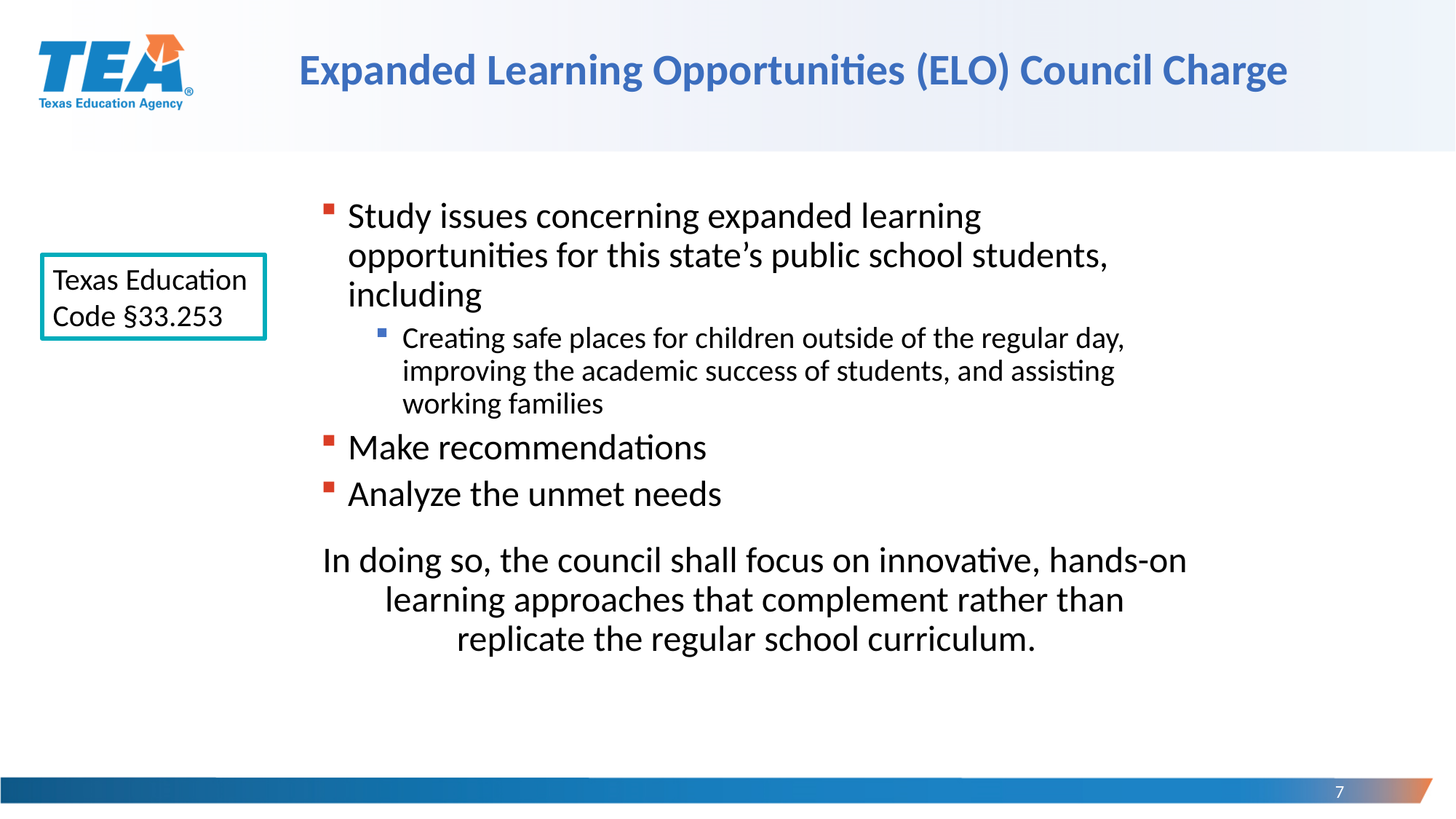

# Expanded Learning Opportunities (ELO) Council Charge
Study issues concerning expanded learning opportunities for this state’s public school students, including
Creating safe places for children outside of the regular day, improving the academic success of students, and assisting working families
Make recommendations
Analyze the unmet needs
In doing so, the council shall focus on innovative, hands-on learning approaches that complement rather than replicate the regular school curriculum.
Texas Education Code §33.253
7